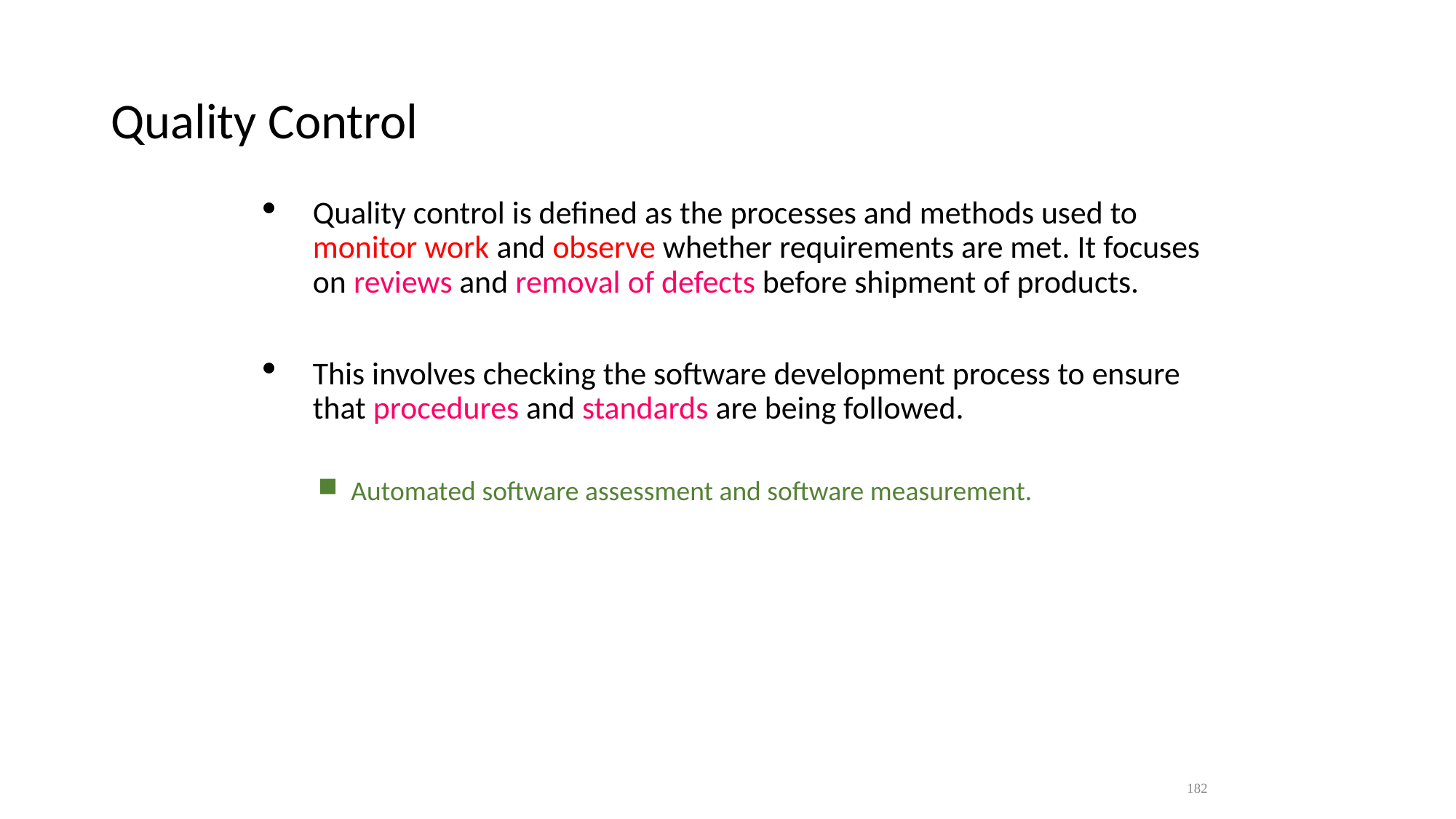

# Quality Control
Quality control is defined as the processes and methods used to monitor work and observe whether requirements are met. It focuses on reviews and removal of defects before shipment of products.

This involves checking the software development process to ensure that procedures and standards are being followed.

Automated software assessment and software measurement.

182